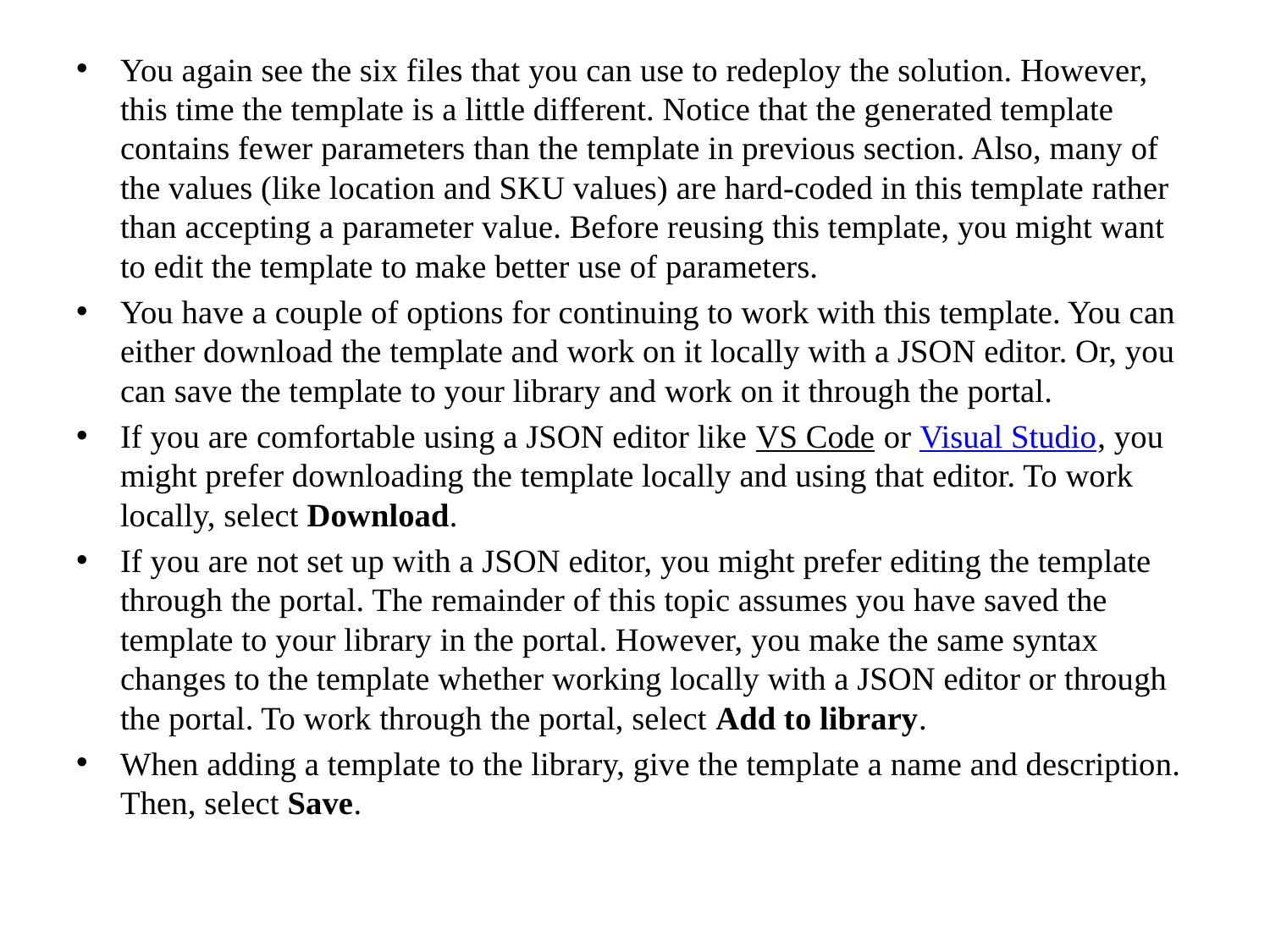

You again see the six files that you can use to redeploy the solution. However, this time the template is a little different. Notice that the generated template contains fewer parameters than the template in previous section. Also, many of the values (like location and SKU values) are hard-coded in this template rather than accepting a parameter value. Before reusing this template, you might want to edit the template to make better use of parameters.
You have a couple of options for continuing to work with this template. You can either download the template and work on it locally with a JSON editor. Or, you can save the template to your library and work on it through the portal.
If you are comfortable using a JSON editor like VS Code or Visual Studio, you might prefer downloading the template locally and using that editor. To work locally, select Download.
If you are not set up with a JSON editor, you might prefer editing the template through the portal. The remainder of this topic assumes you have saved the template to your library in the portal. However, you make the same syntax changes to the template whether working locally with a JSON editor or through the portal. To work through the portal, select Add to library.
When adding a template to the library, give the template a name and description. Then, select Save.